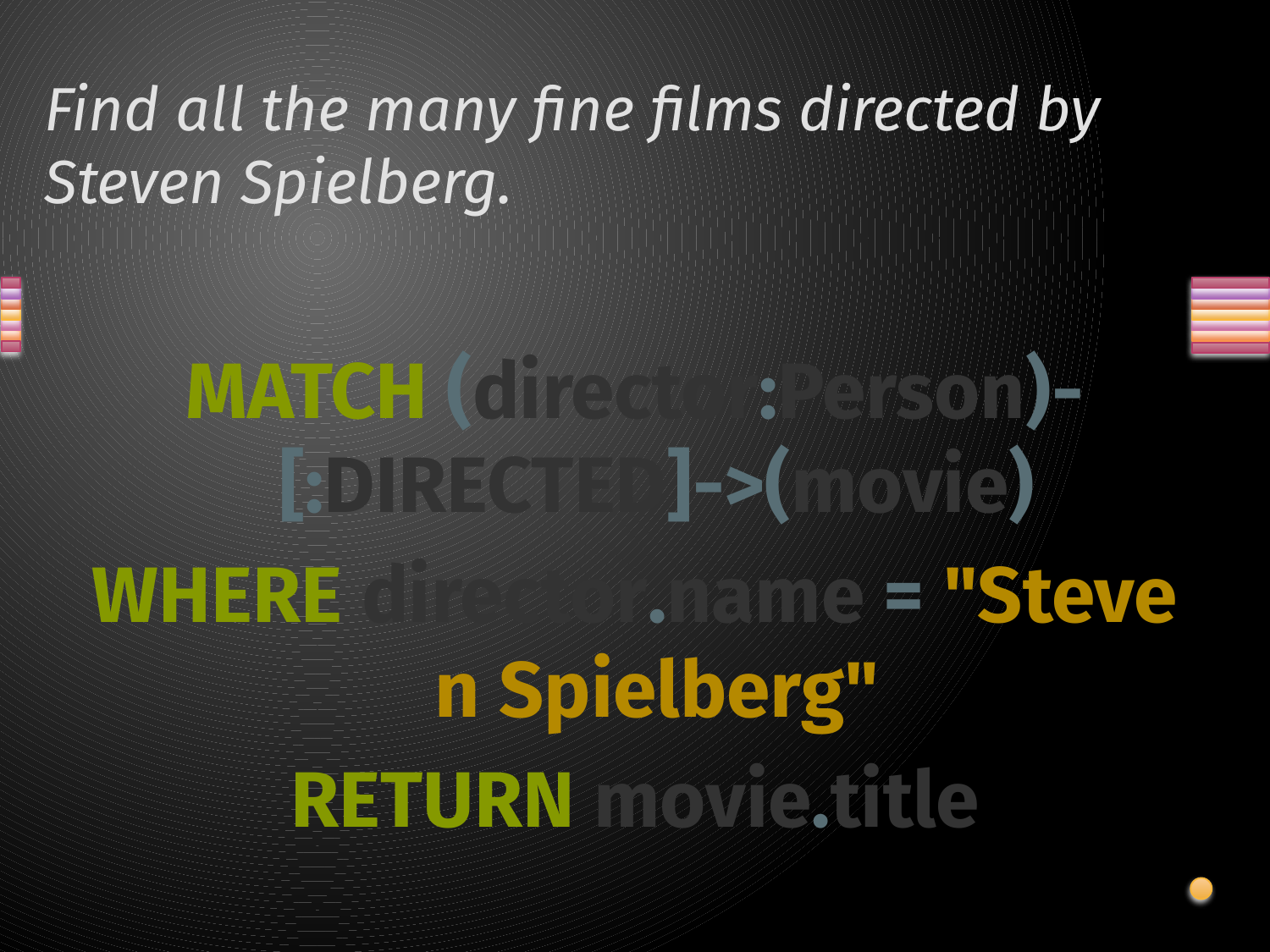

# Find all the many fine films directed by Steven Spielberg.
MATCH (director:Person)-[:DIRECTED]->(movie)
WHERE director.name = "Steven Spielberg"
RETURN movie.title